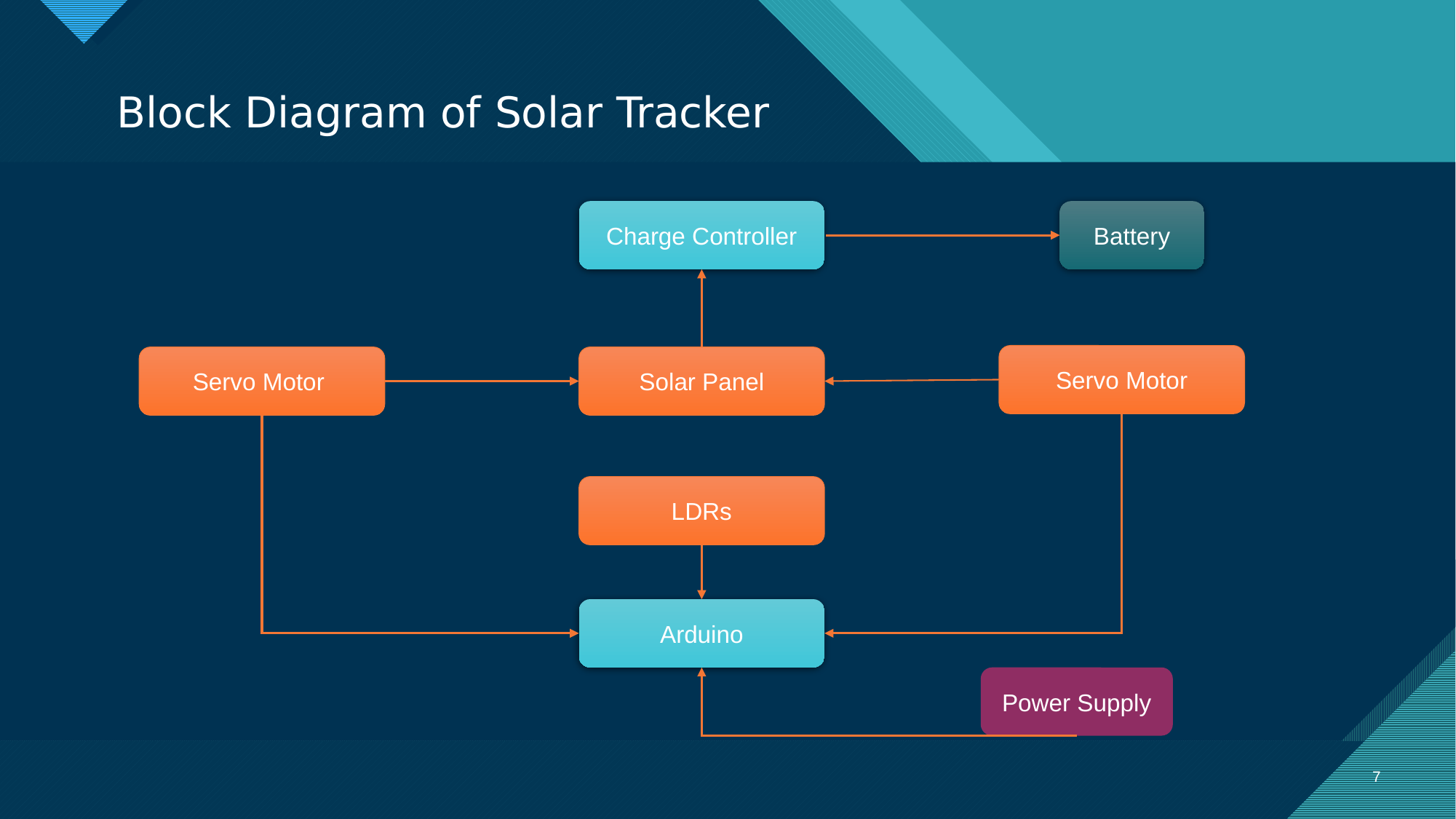

Block Diagram of Solar Tracker
Charge Controller
Battery
Servo Motor
Servo Motor
Solar Panel
LDRs
Arduino
Power Supply
7